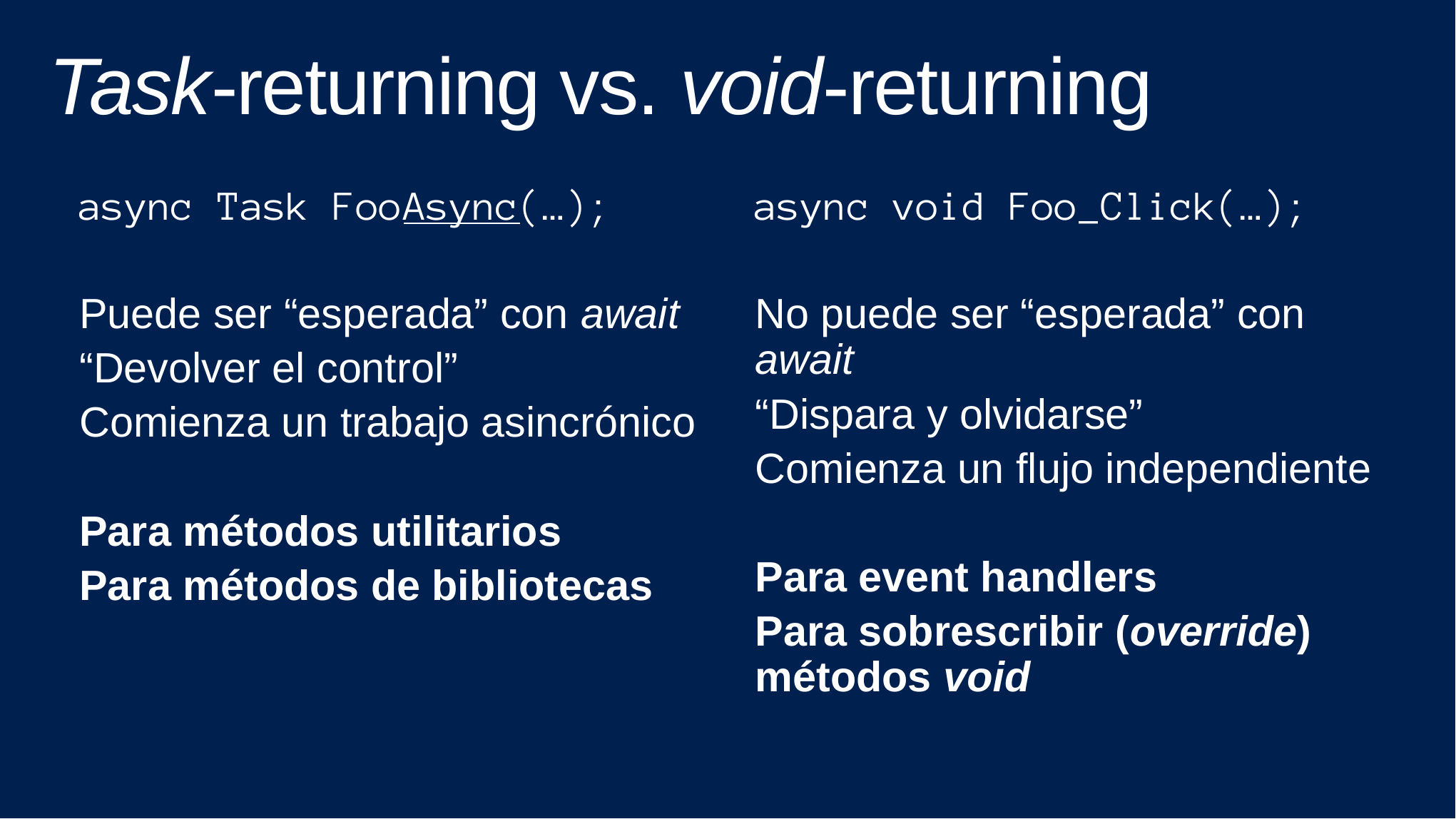

# Task-returning vs. void-returning
async Task FooAsync(…);

Puede ser “esperada” con await
“Devolver el control”
Comienza un trabajo asincrónico

Para métodos utilitarios
Para métodos de bibliotecas
async void Foo_Click(…);

No puede ser “esperada” con await
“Dispara y olvidarse”
Comienza un flujo independiente

Para event handlers
Para sobrescribir (override) métodos void